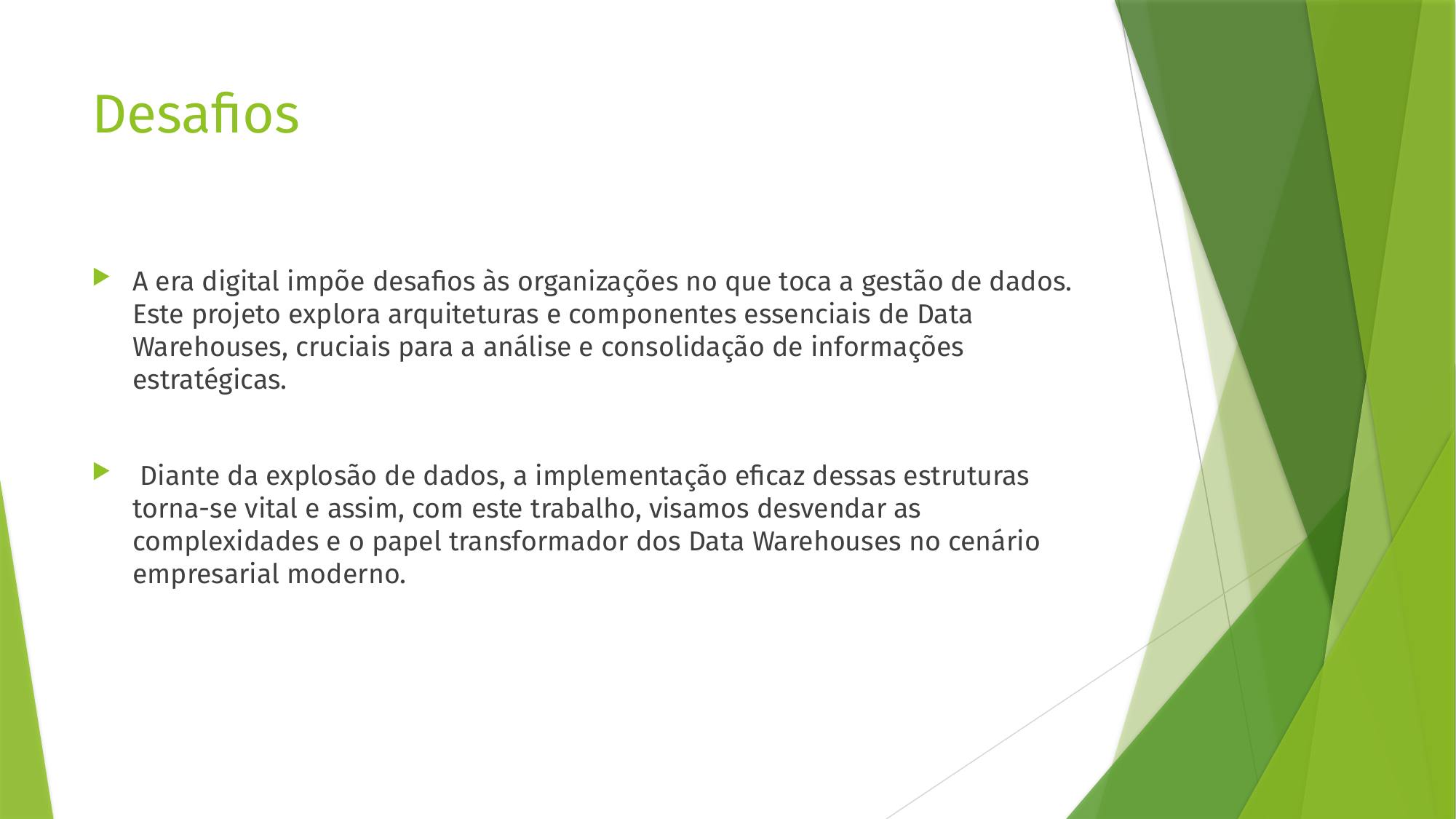

# Desafios
A era digital impõe desafios às organizações no que toca a gestão de dados. Este projeto explora arquiteturas e componentes essenciais de Data Warehouses, cruciais para a análise e consolidação de informações estratégicas.

 Diante da explosão de dados, a implementação eficaz dessas estruturas torna-se vital e assim, com este trabalho, visamos desvendar as complexidades e o papel transformador dos Data Warehouses no cenário empresarial moderno.